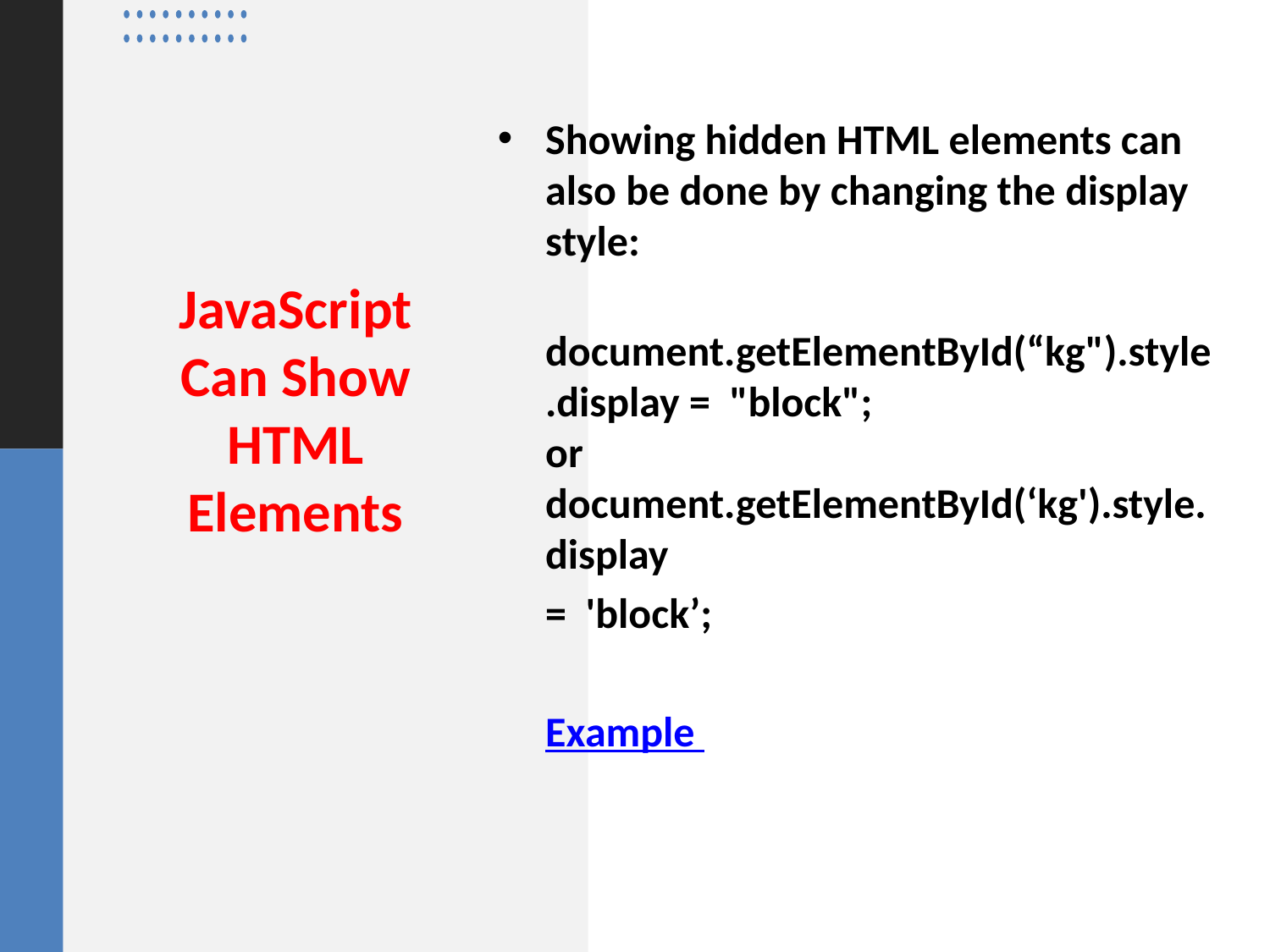

Showing hidden HTML elements can also be done by changing the display style:
	document.getElementById(“kg").style.display =  "block";
or
document.getElementById(‘kg').style.display
     =  'block’;

	Example

# JavaScript Can Show HTML Elements